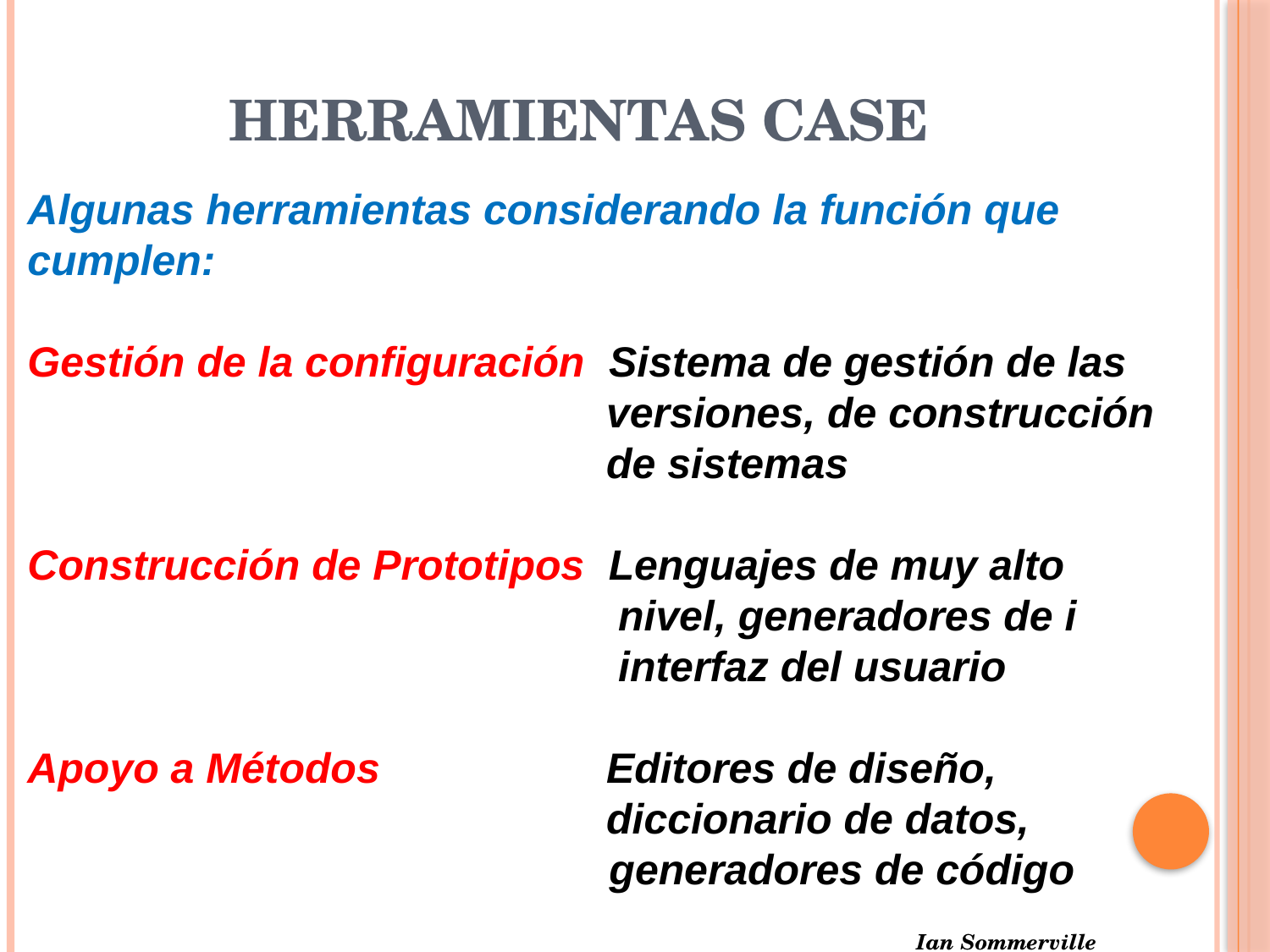

# HERRAMIENTAS CASE
Algunas herramientas considerando la función que cumplen:

Gestión de la configuración  Sistema de gestión de las 					      versiones, de construcción 					      de sistemas

Construcción de Prototipos  Lenguajes de muy alto 					       nivel, generadores de i					       interfaz del usuario

Apoyo a Métodos		      Editores de diseño, 						      diccionario de datos, 					                 generadores de código
							Ian Sommerville